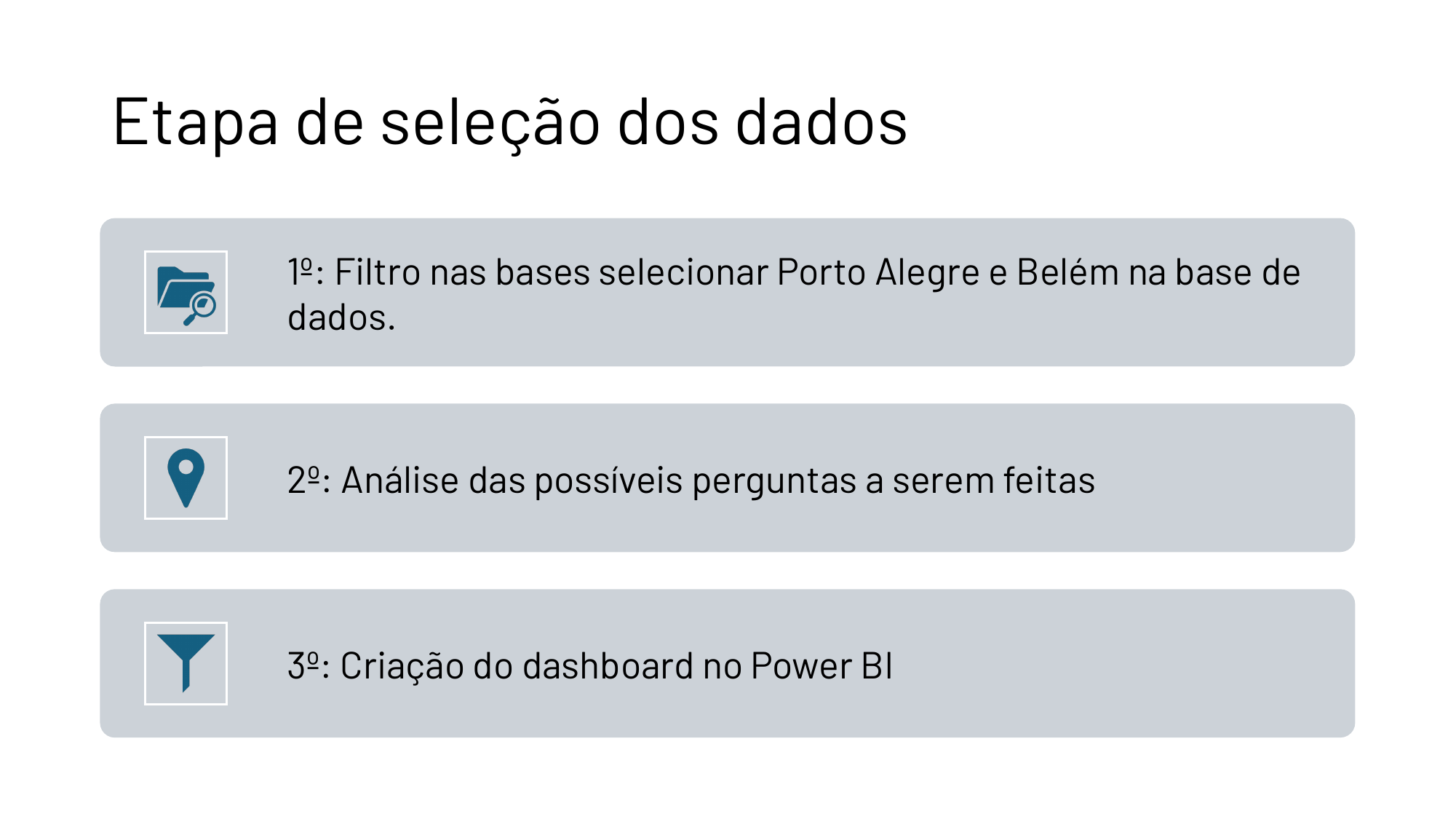

# Etapa de seleção dos dados
1º: Filtro nas bases selecionar Porto Alegre e Belém na base de dados.
2º: Análise das possíveis perguntas a serem feitas
3º: Criação do dashboard no Power BI